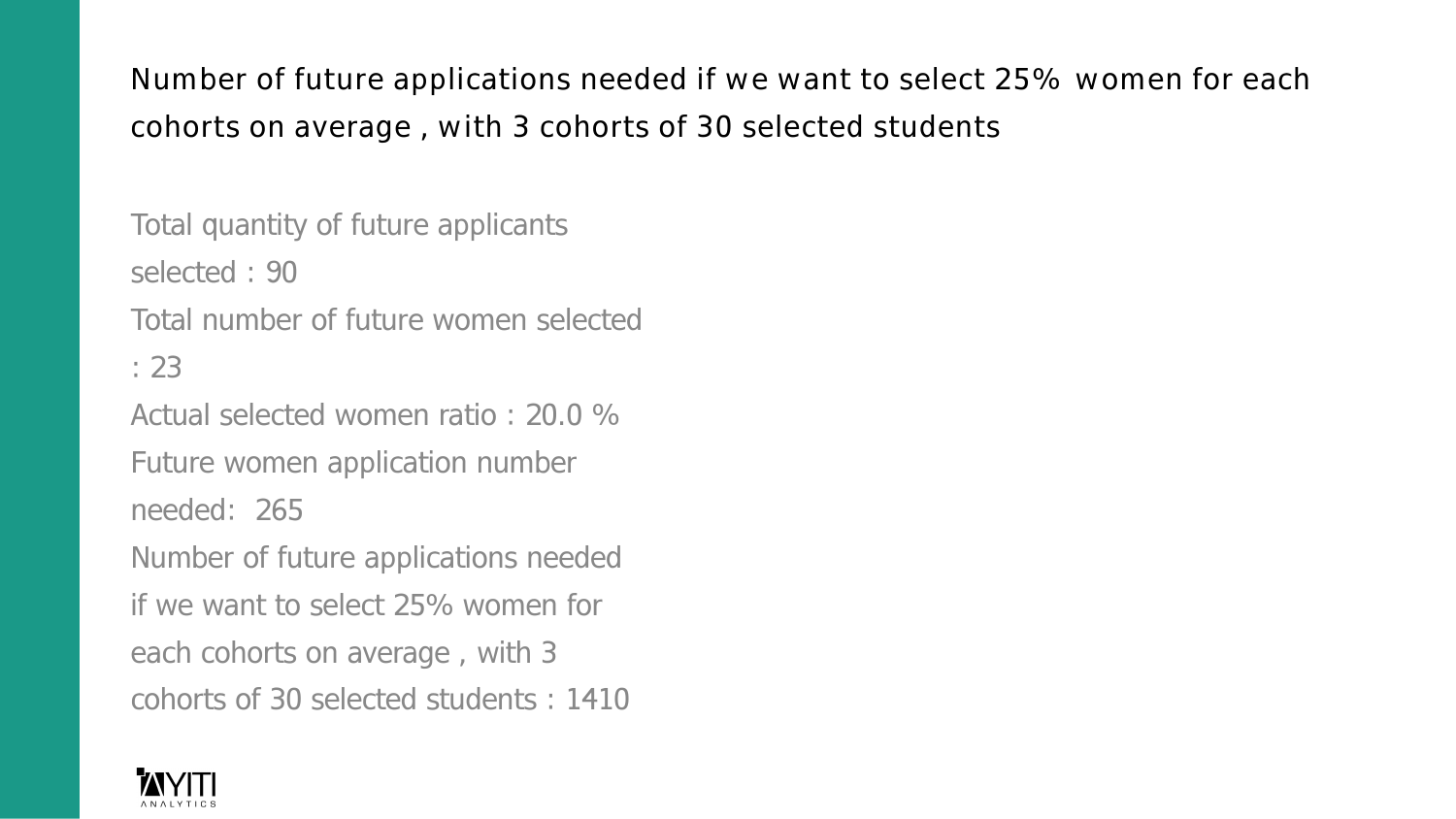

# Number of future applications needed if we want to select 25% women for each cohorts on average , with 3 cohorts of 30 selected students
Total quantity of future applicants selected : 90
Total number of future women selected : 23
Actual selected women ratio : 20.0 %
Future women application number needed:  265
Number of future applications needed if we want to select 25% women for each cohorts on average , with 3 cohorts of 30 selected students : 1410